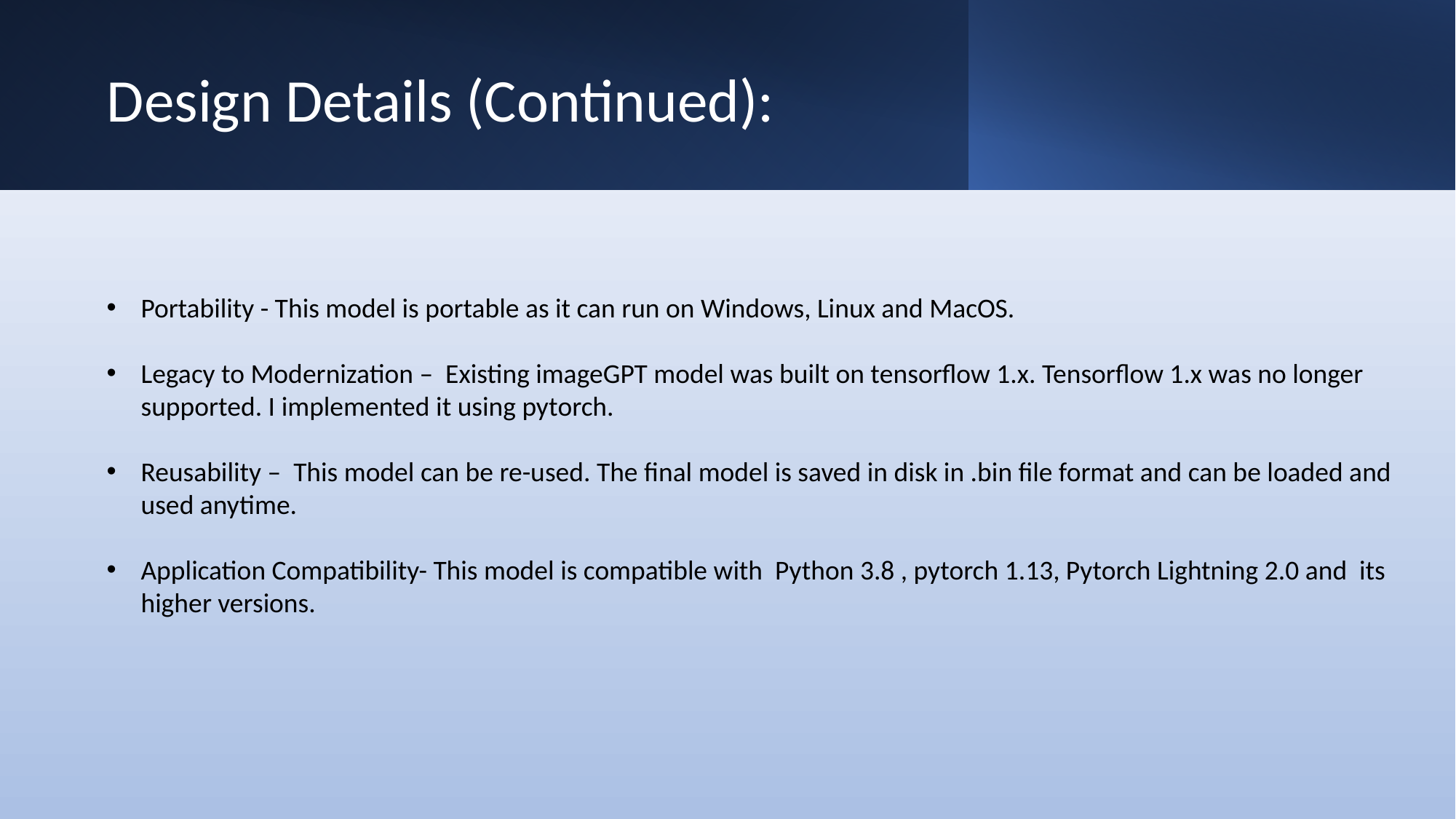

Design Details (Continued):
Portability - This model is portable as it can run on Windows, Linux and MacOS.

Legacy to Modernization –  Existing imageGPT model was built on tensorflow 1.x. Tensorflow 1.x was no longer supported. I implemented it using pytorch.

Reusability –  This model can be re-used. The final model is saved in disk in .bin file format and can be loaded and used anytime.

Application Compatibility- This model is compatible with  Python 3.8 , pytorch 1.13, Pytorch Lightning 2.0 and  its higher versions.